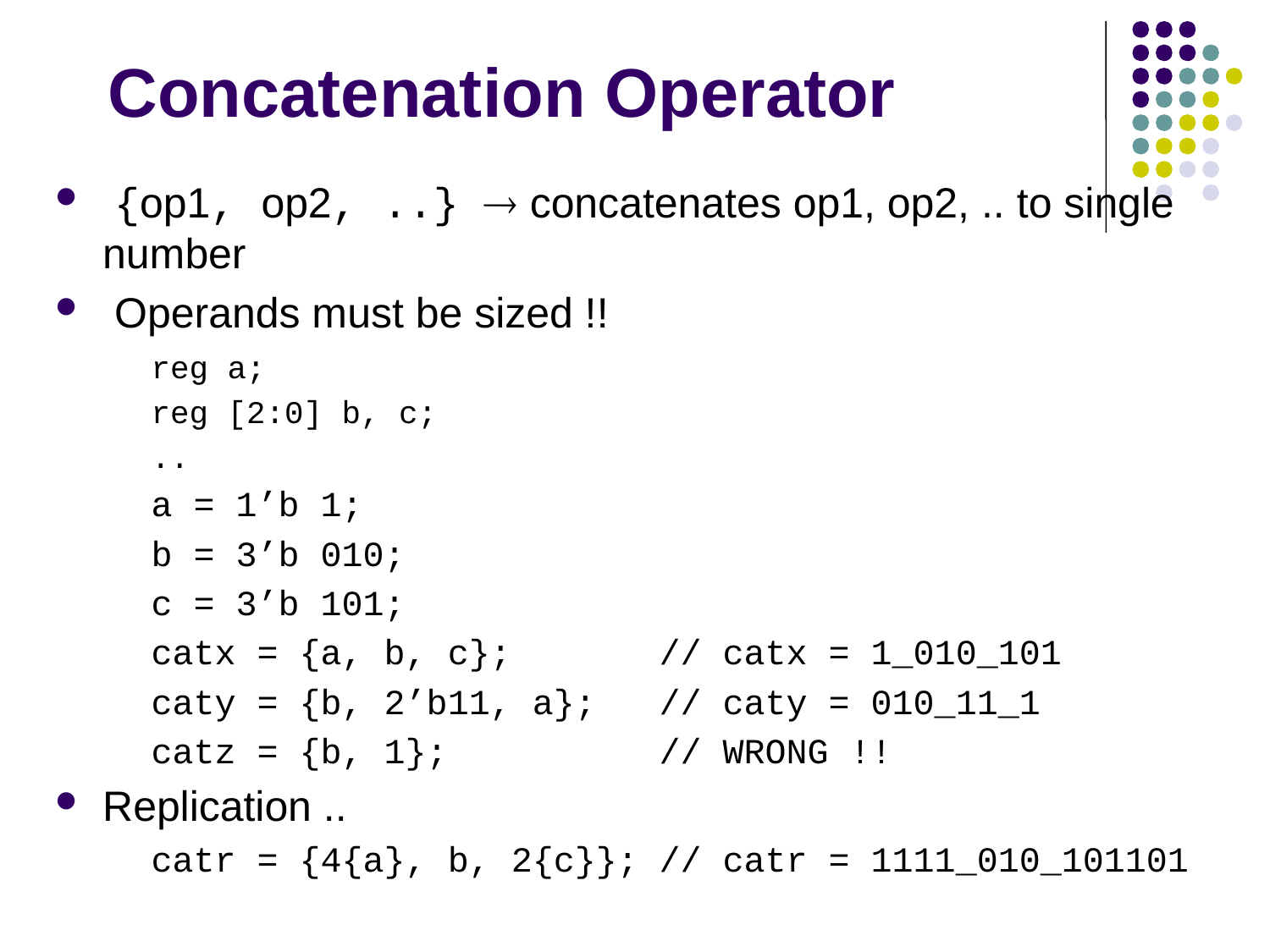

# Concatenation Operator
 {op1, op2, ..}	→ concatenates op1, op2, .. to single number
 Operands must be sized !!
	reg a;
	reg [2:0] b, c;
	..
	a = 1’b 1;
	b = 3’b 010;
	c = 3’b 101;
	catx = {a, b, c};		// catx = 1_010_101
	caty = {b, 2’b11, a}; 	// caty = 010_11_1
	catz = {b, 1};		// WRONG !!
Replication ..
	catr = {4{a}, b, 2{c}};	// catr = 1111_010_101101